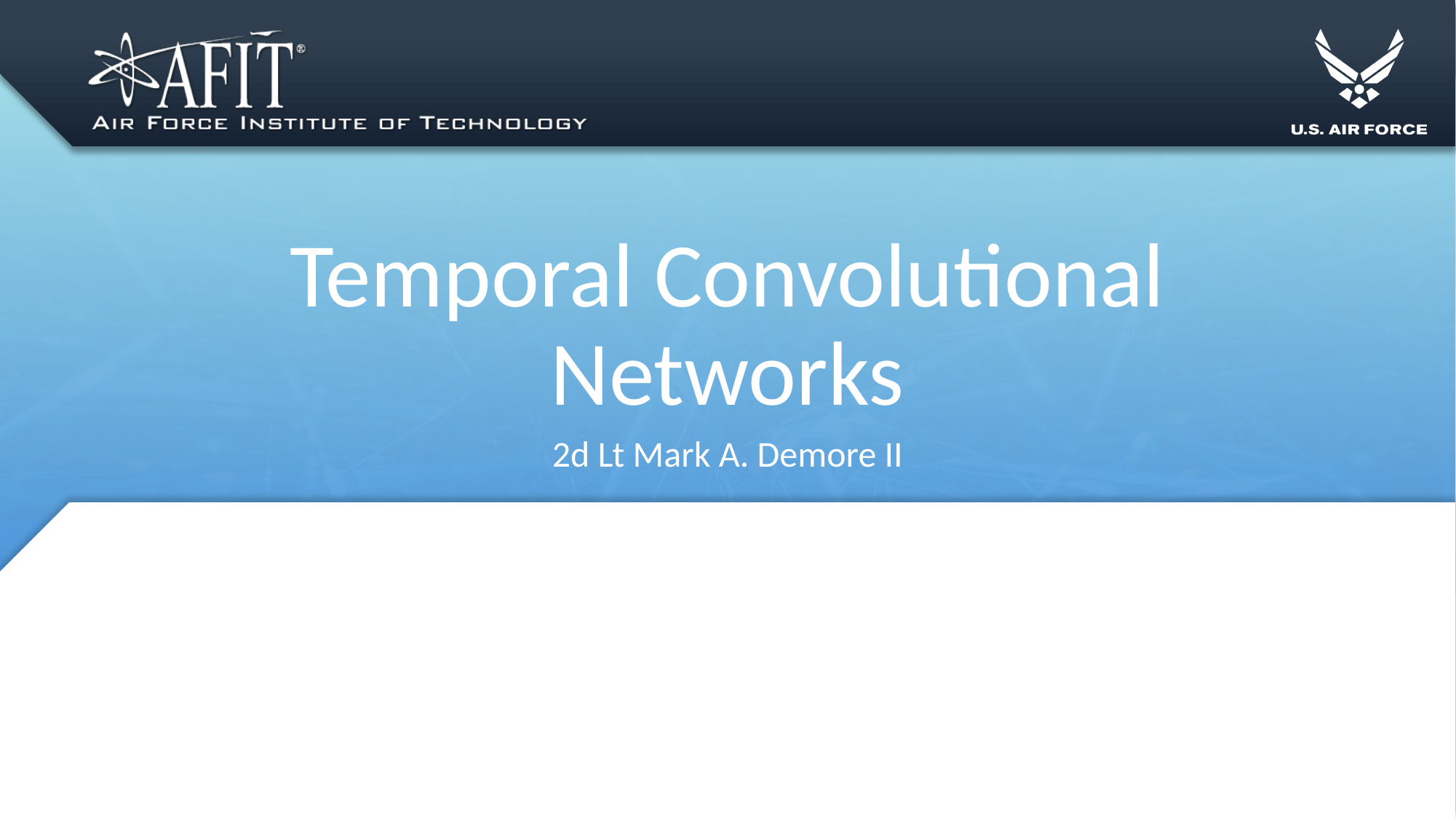

# Temporal Convolutional Networks
2d Lt Mark A. Demore II